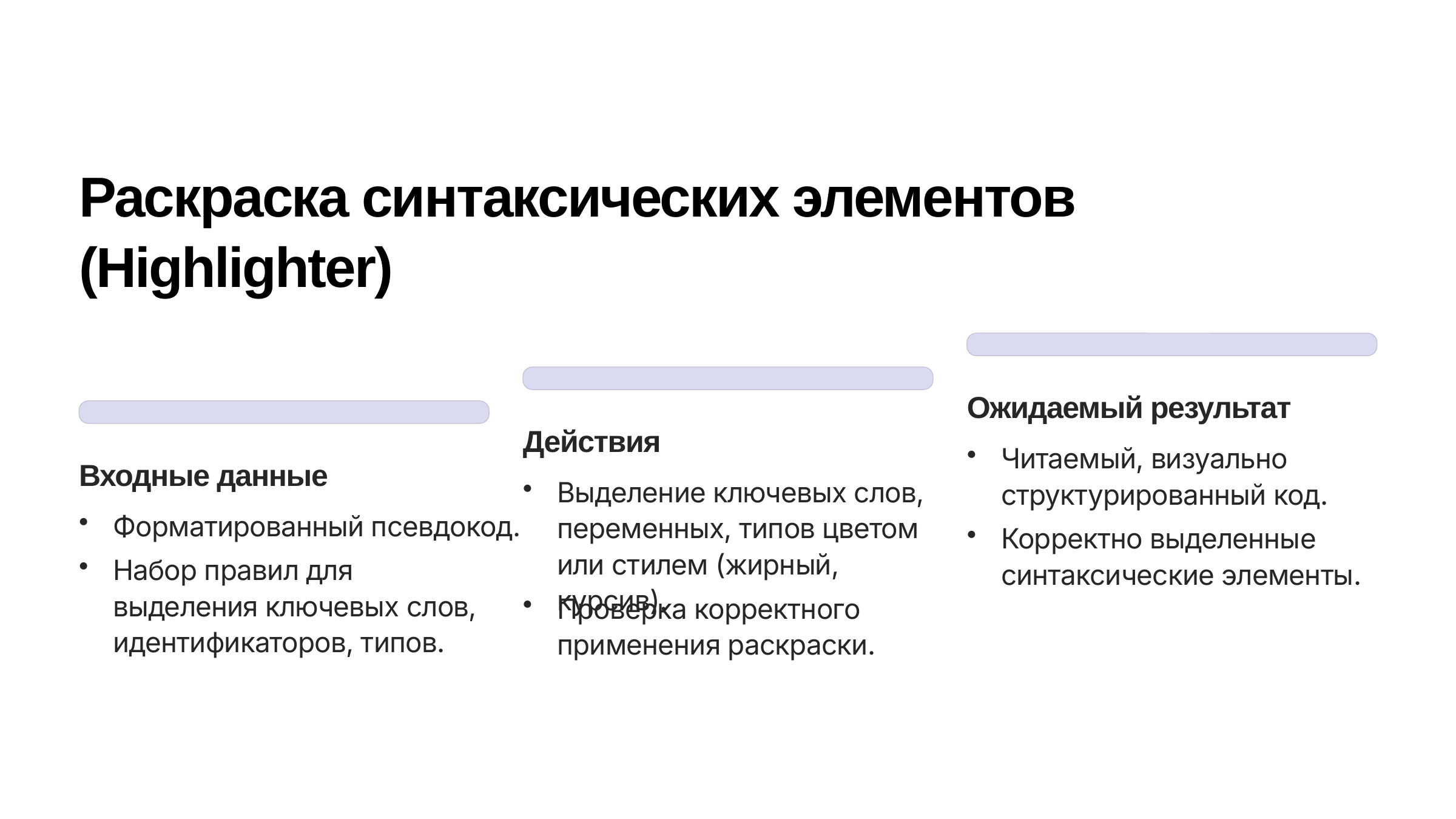

Раскраска синтаксических элементов (Highlighter)

Ожидаемый результат

Действия
Читаемый, визуально структурированный код.
Входные данные
Выделение ключевых слов, переменных, типов цветом или стилем (жирный, курсив).
Форматированный псевдокод.
Корректно выделенные синтаксические элементы.
Набор правил для выделения ключевых слов, идентификаторов, типов.
Проверка корректного применения раскраски.